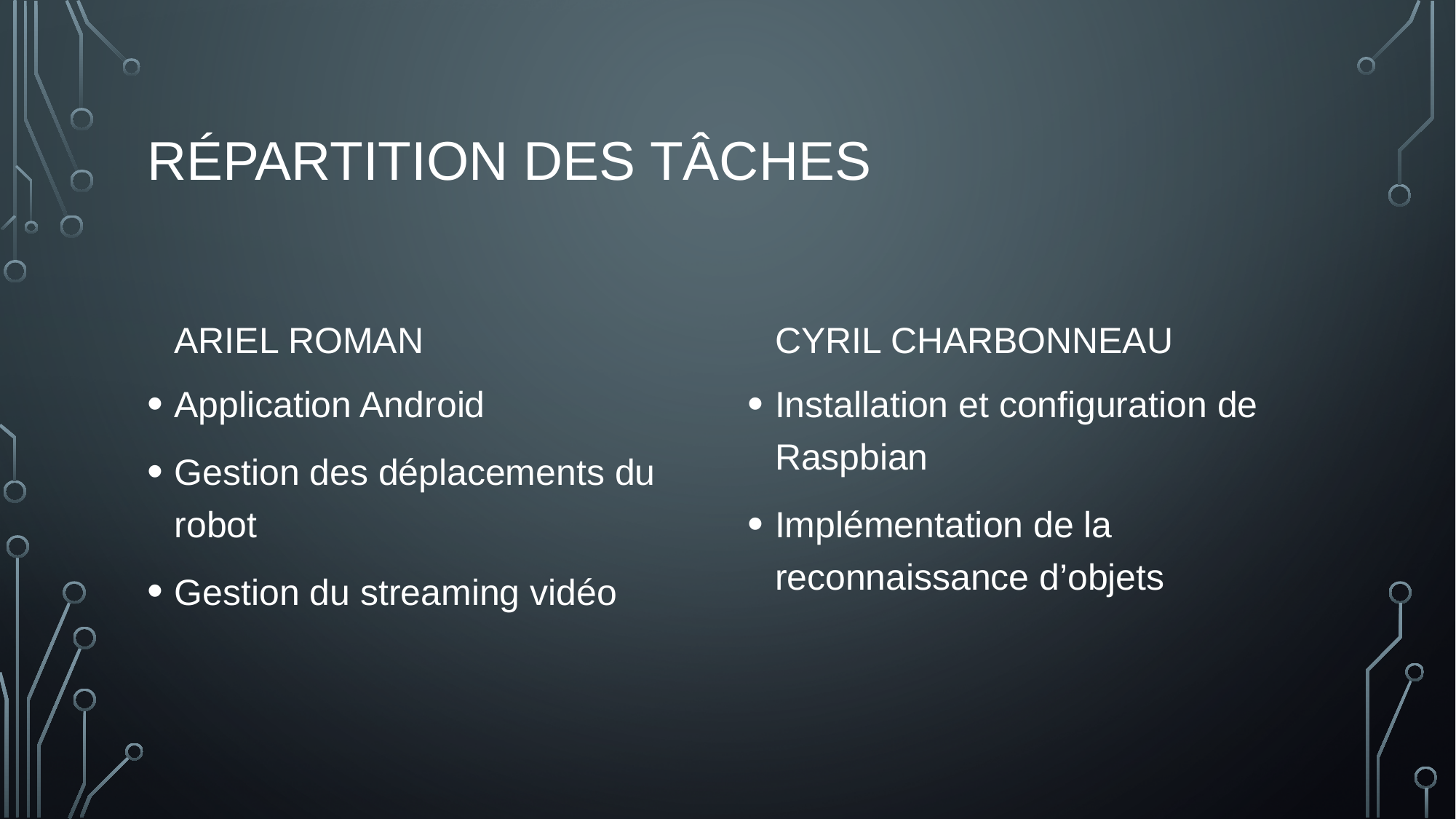

# Répartition des tâches
Cyril charbonneau
Ariel roman
Application Android
Gestion des déplacements du robot
Gestion du streaming vidéo
Installation et configuration de Raspbian
Implémentation de la reconnaissance d’objets